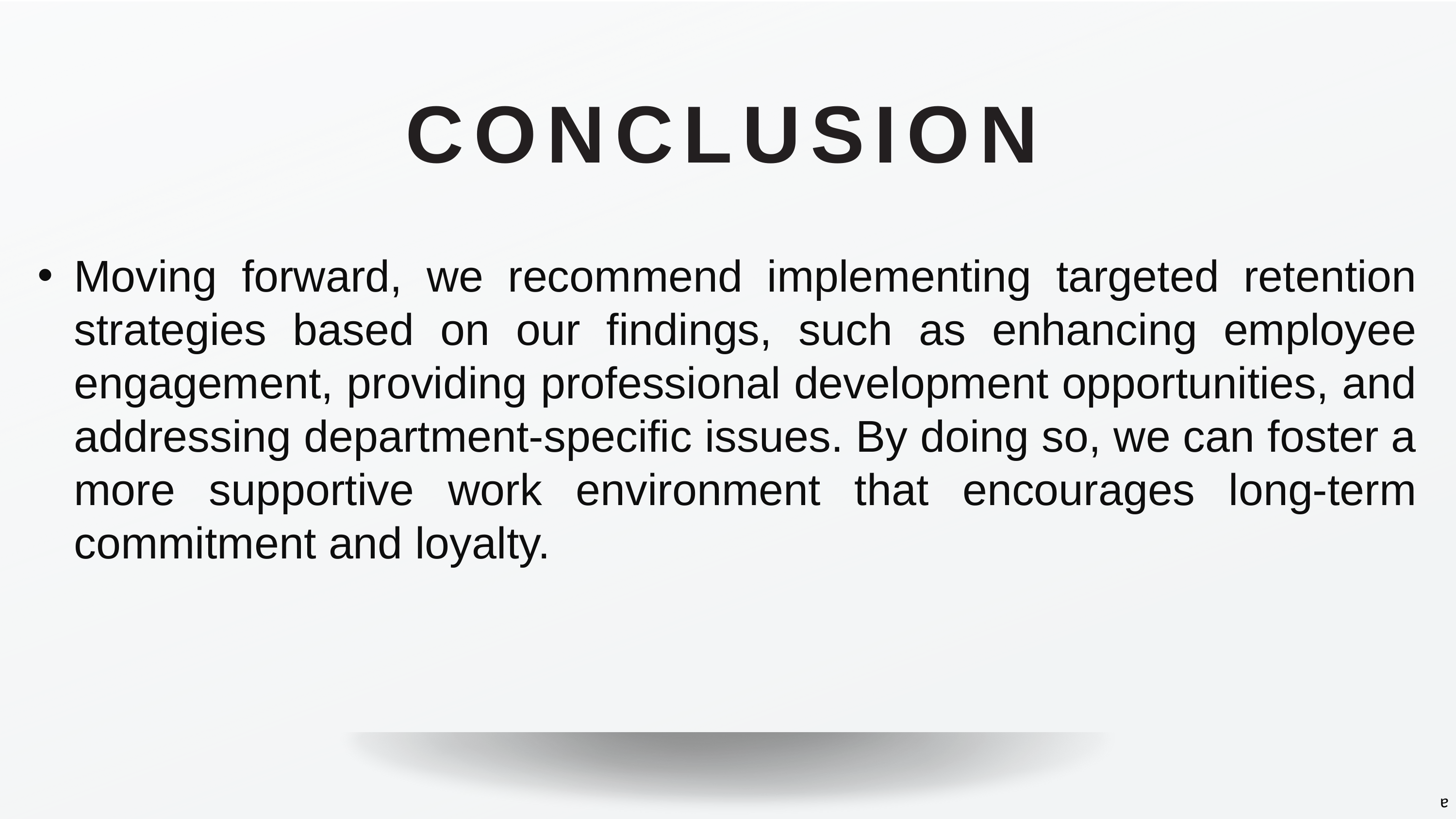

a
CONCLUSION
Moving forward, we recommend implementing targeted retention strategies based on our findings, such as enhancing employee engagement, providing professional development opportunities, and addressing department-specific issues. By doing so, we can foster a more supportive work environment that encourages long-term commitment and loyalty.